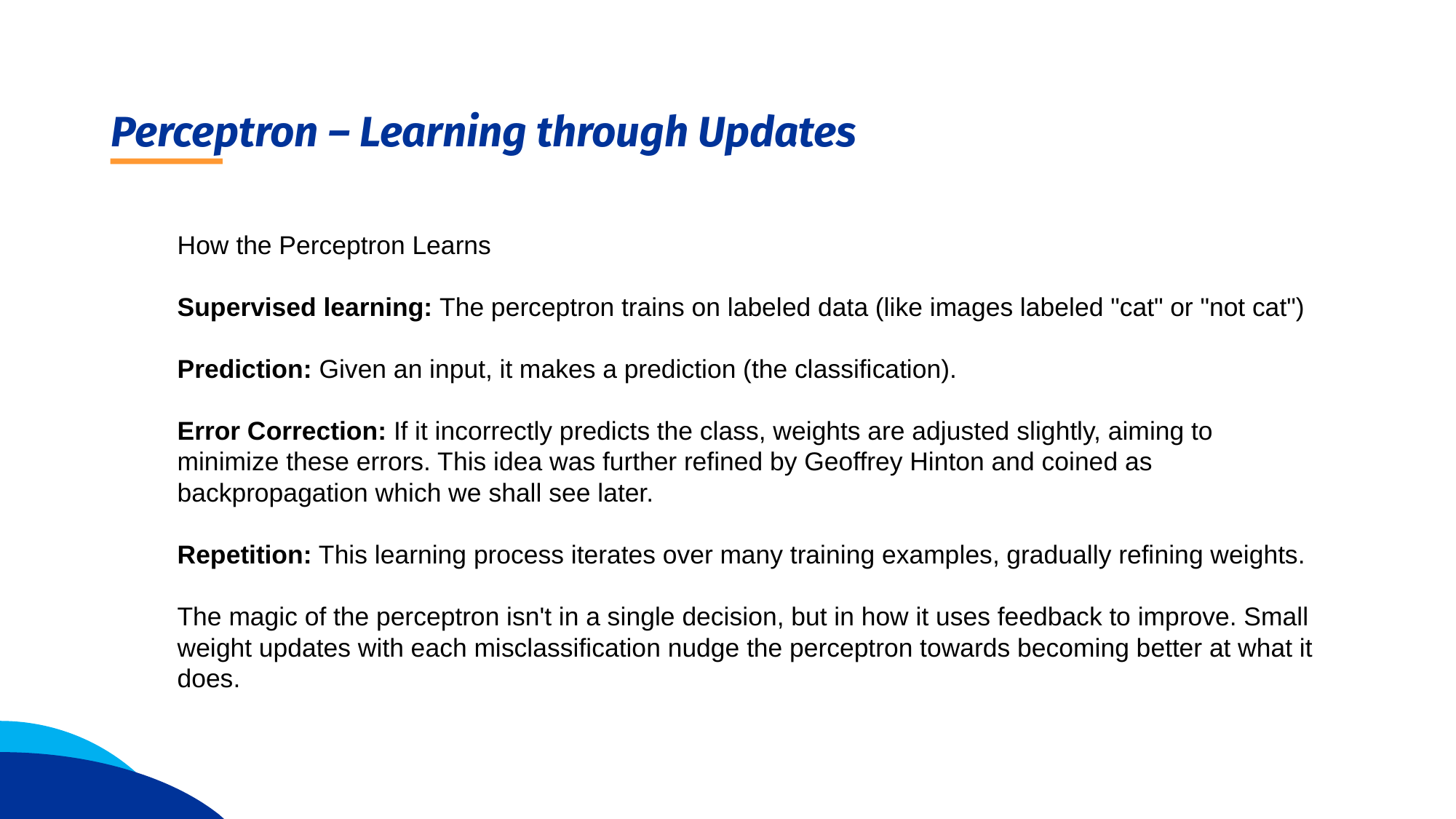

Perceptron – Learning through Updates

How the Perceptron Learns

Supervised learning: The perceptron trains on labeled data (like images labeled "cat" or "not cat")

Prediction: Given an input, it makes a prediction (the classification).

Error Correction: If it incorrectly predicts the class, weights are adjusted slightly, aiming to minimize these errors. This idea was further refined by Geoffrey Hinton and coined as backpropagation which we shall see later.

Repetition: This learning process iterates over many training examples, gradually refining weights.

The magic of the perceptron isn't in a single decision, but in how it uses feedback to improve. Small weight updates with each misclassification nudge the perceptron towards becoming better at what it does.